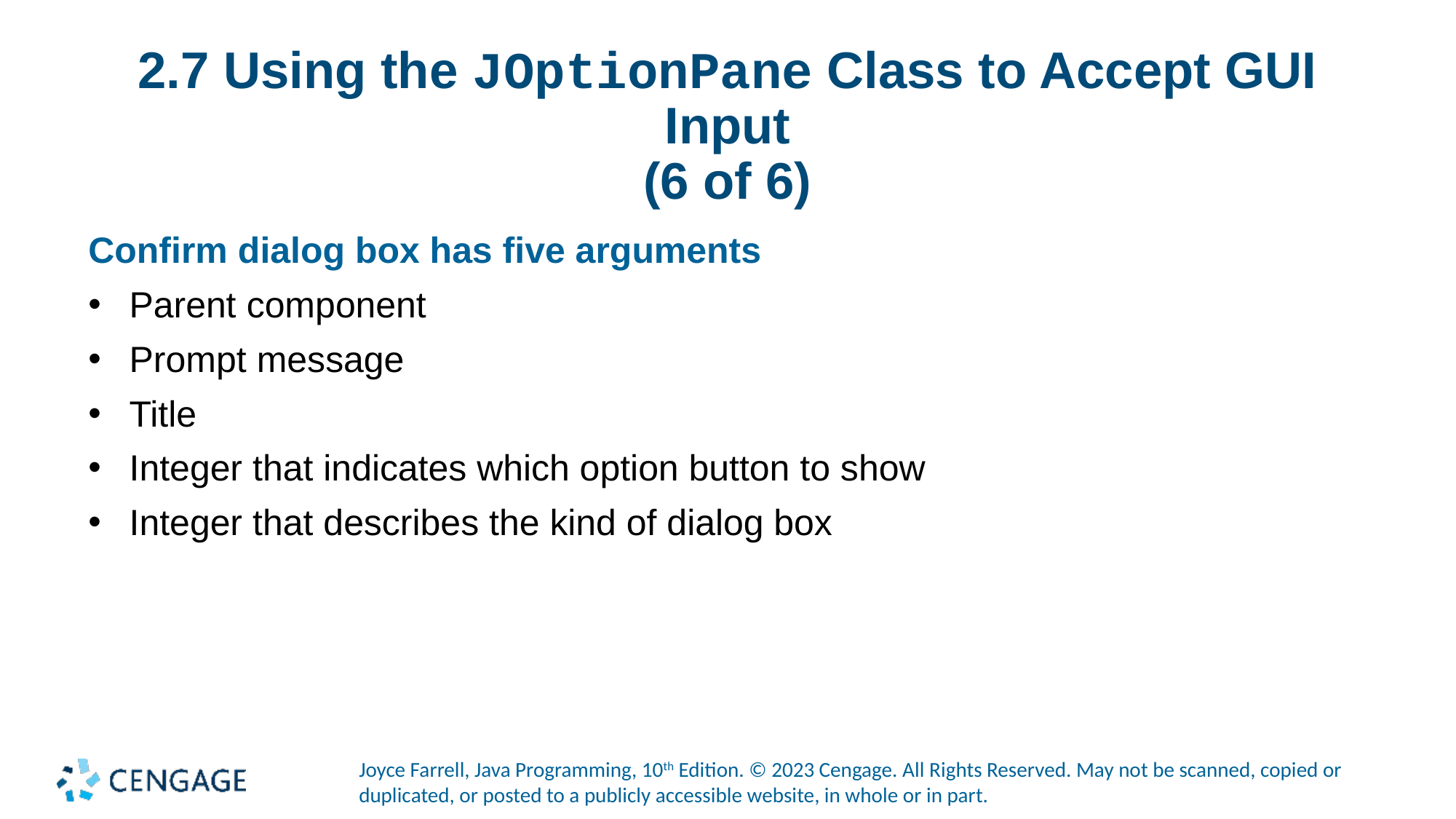

# 2.7 Using the JOptionPane Class to Accept GUI Input (6 of 6)
Confirm dialog box has five arguments
Parent component
Prompt message
Title
Integer that indicates which option button to show
Integer that describes the kind of dialog box